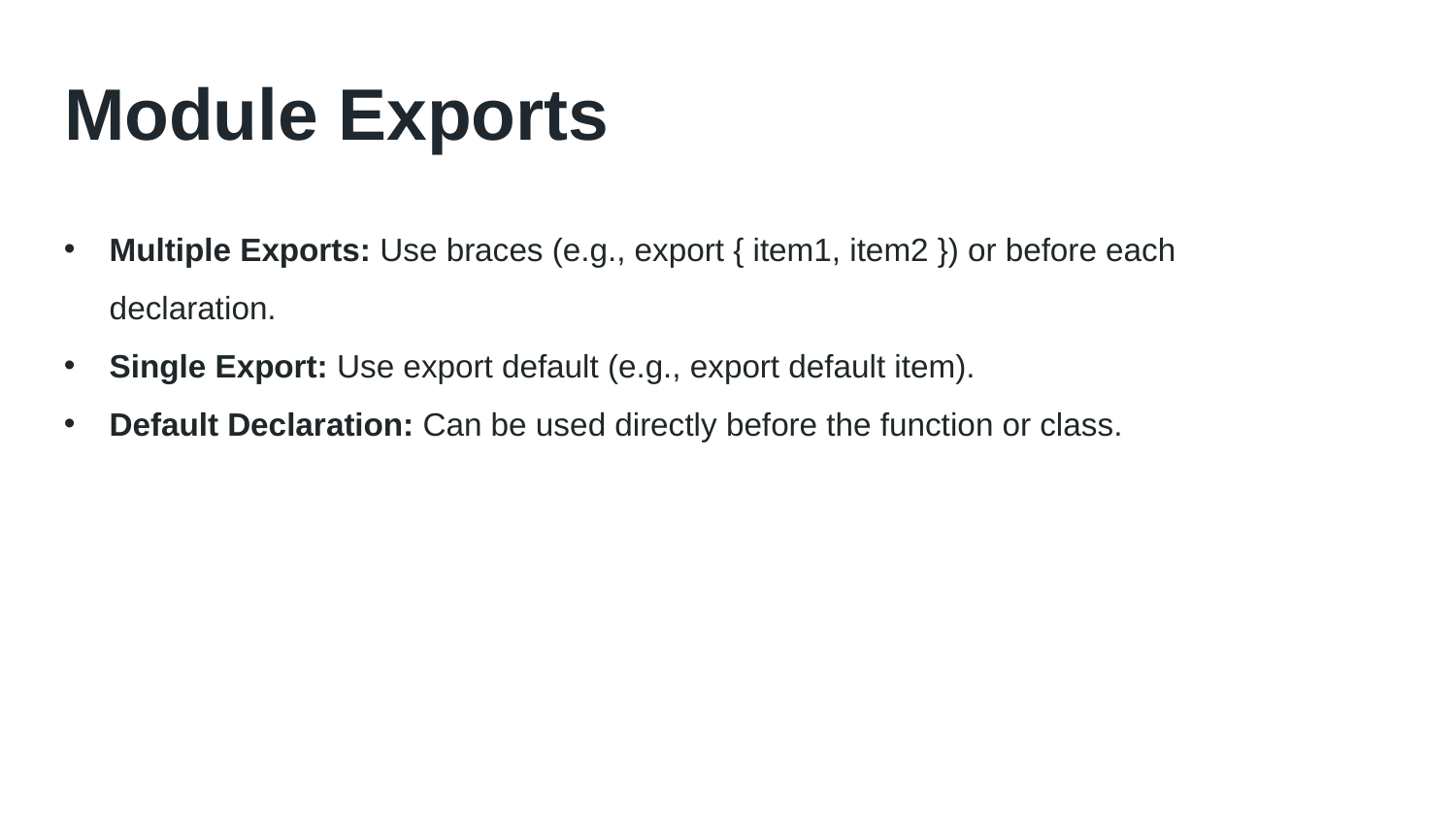

# Module Exports
Multiple Exports: Use braces (e.g., export { item1, item2 }) or before each declaration.
Single Export: Use export default (e.g., export default item).
Default Declaration: Can be used directly before the function or class.